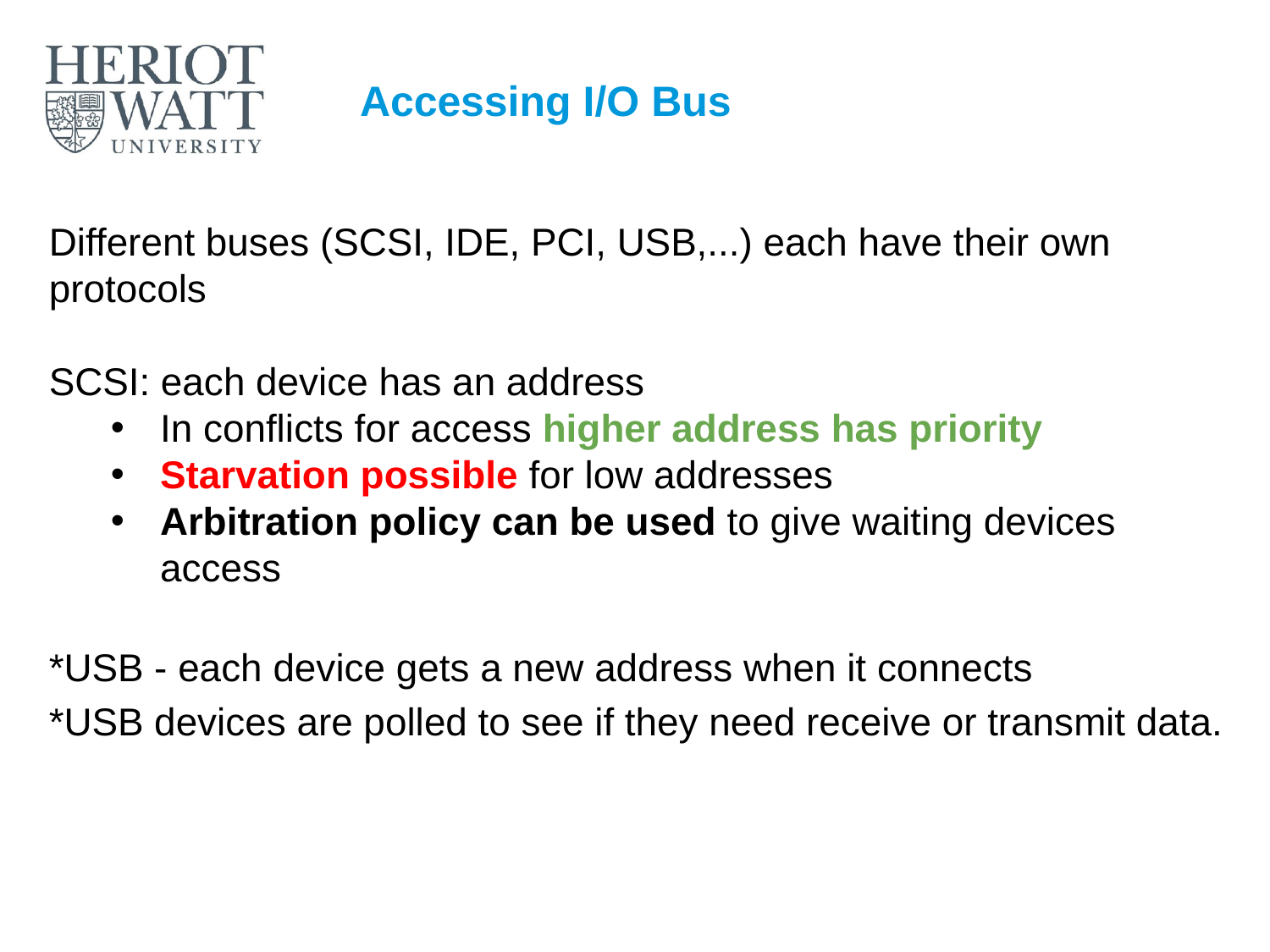

# Accessing I/O Bus
Different buses (SCSI, IDE, PCI, USB,...) each have their own protocols

SCSI: each device has an address
In conflicts for access higher address has priority
Starvation possible for low addresses
Arbitration policy can be used to give waiting devices access

*USB - each device gets a new address when it connects
*USB devices are polled to see if they need receive or transmit data.